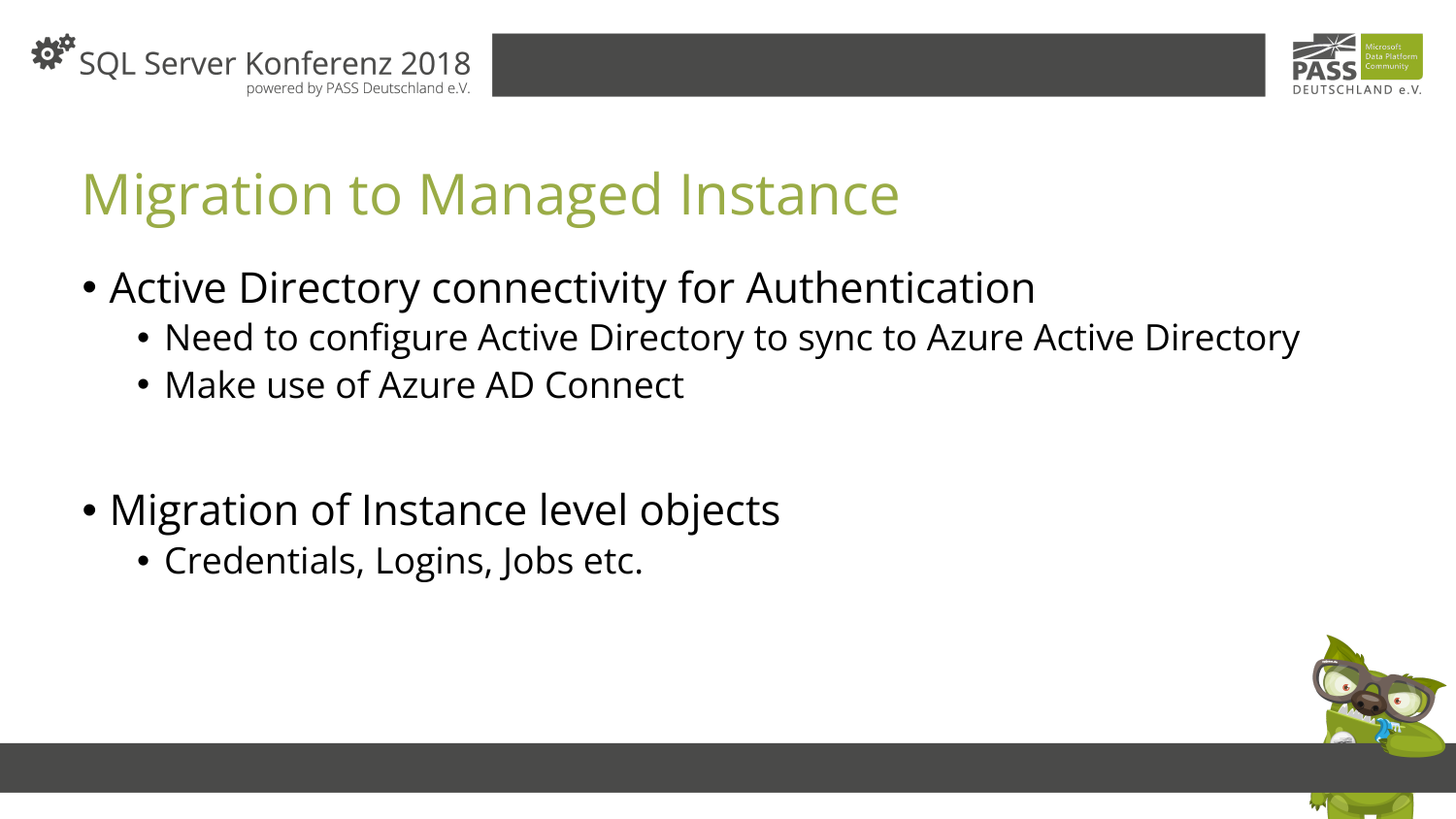

# Migration to Managed Instance
Active Directory connectivity for Authentication
Need to configure Active Directory to sync to Azure Active Directory
Make use of Azure AD Connect

Migration of Instance level objects
Credentials, Logins, Jobs etc.